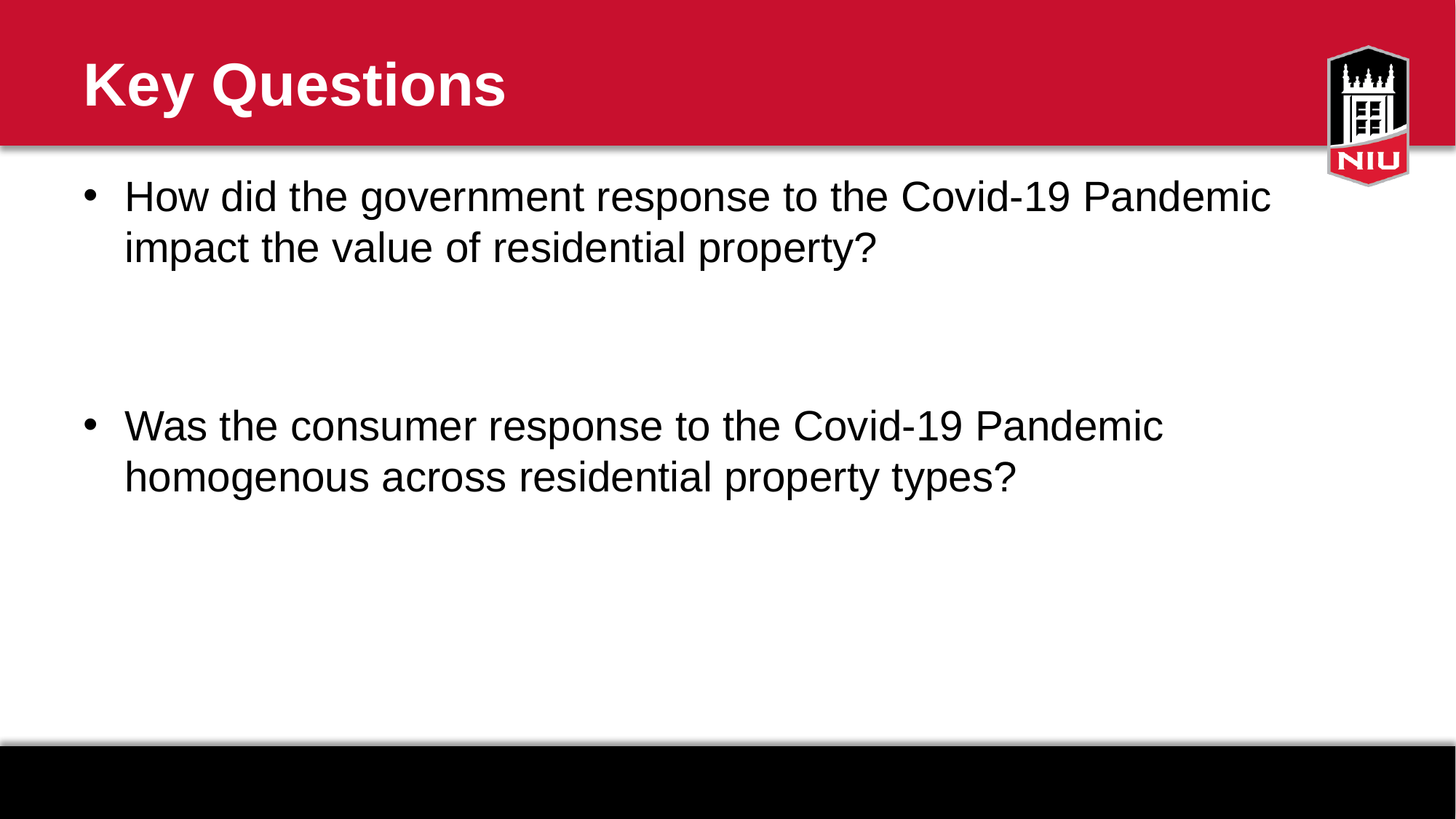

# Key Questions
How did the government response to the Covid-19 Pandemic impact the value of residential property?

Was the consumer response to the Covid-19 Pandemic homogenous across residential property types?